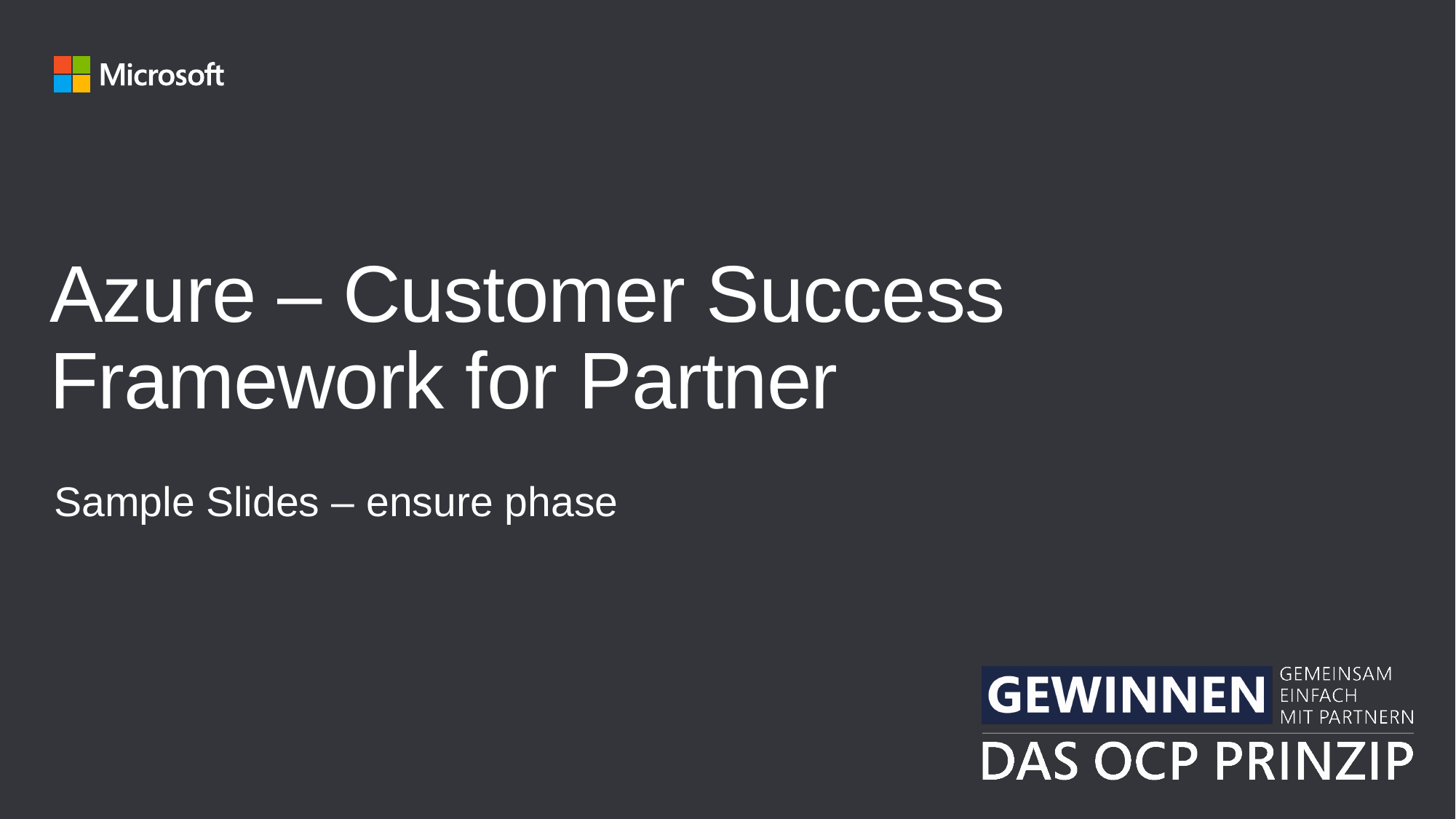

# Azure – Customer Success Framework for Partner
Sample Slides – ensure phase